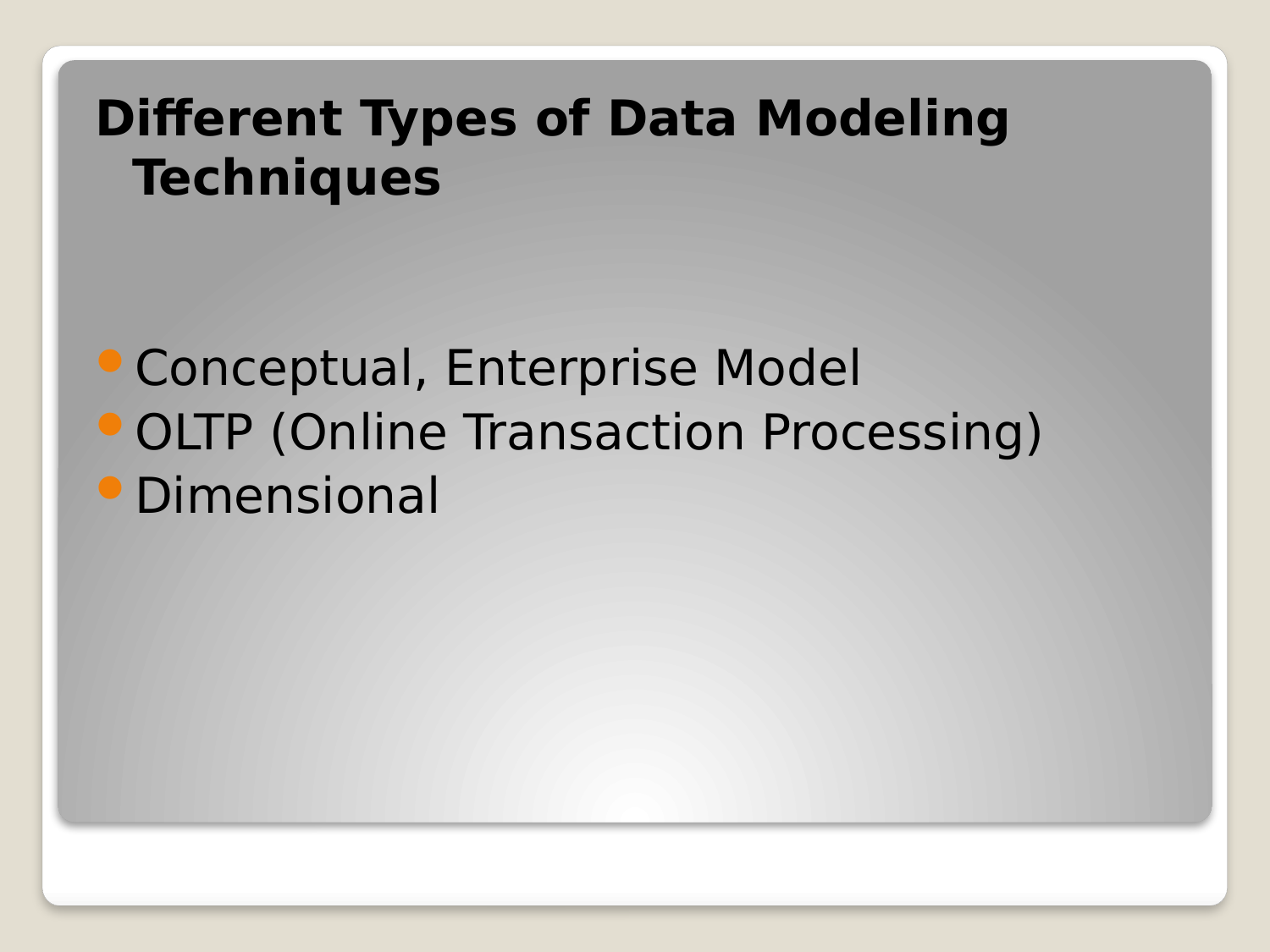

Different Types of Data Modeling Techniques

Conceptual, Enterprise Model
OLTP (Online Transaction Processing)
Dimensional

#